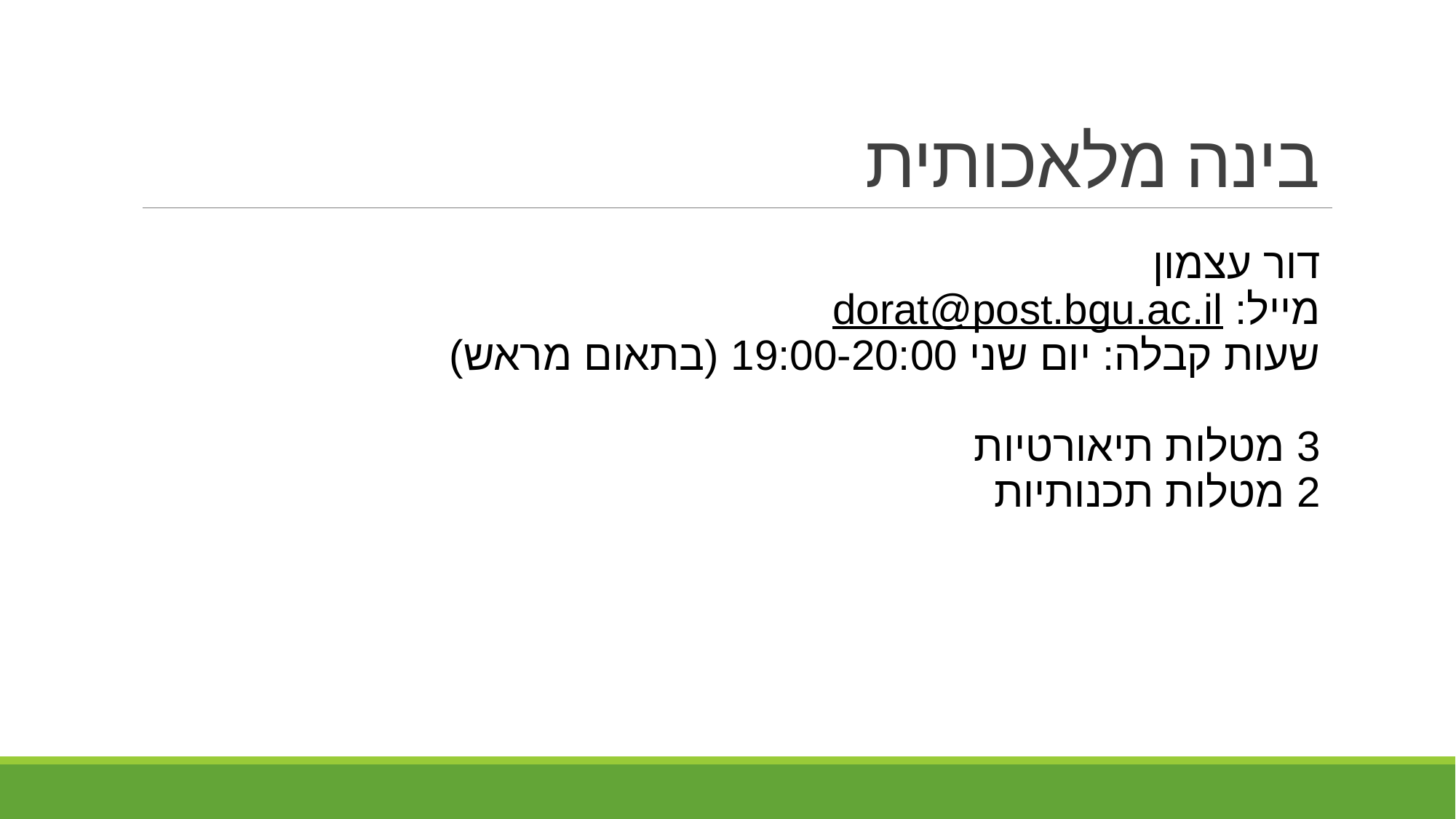

# בינה מלאכותית
דור עצמון
מייל: dorat@post.bgu.ac.il
שעות קבלה: יום שני 19:00-20:00 (בתאום מראש)
3 מטלות תיאורטיות
2 מטלות תכנותיות